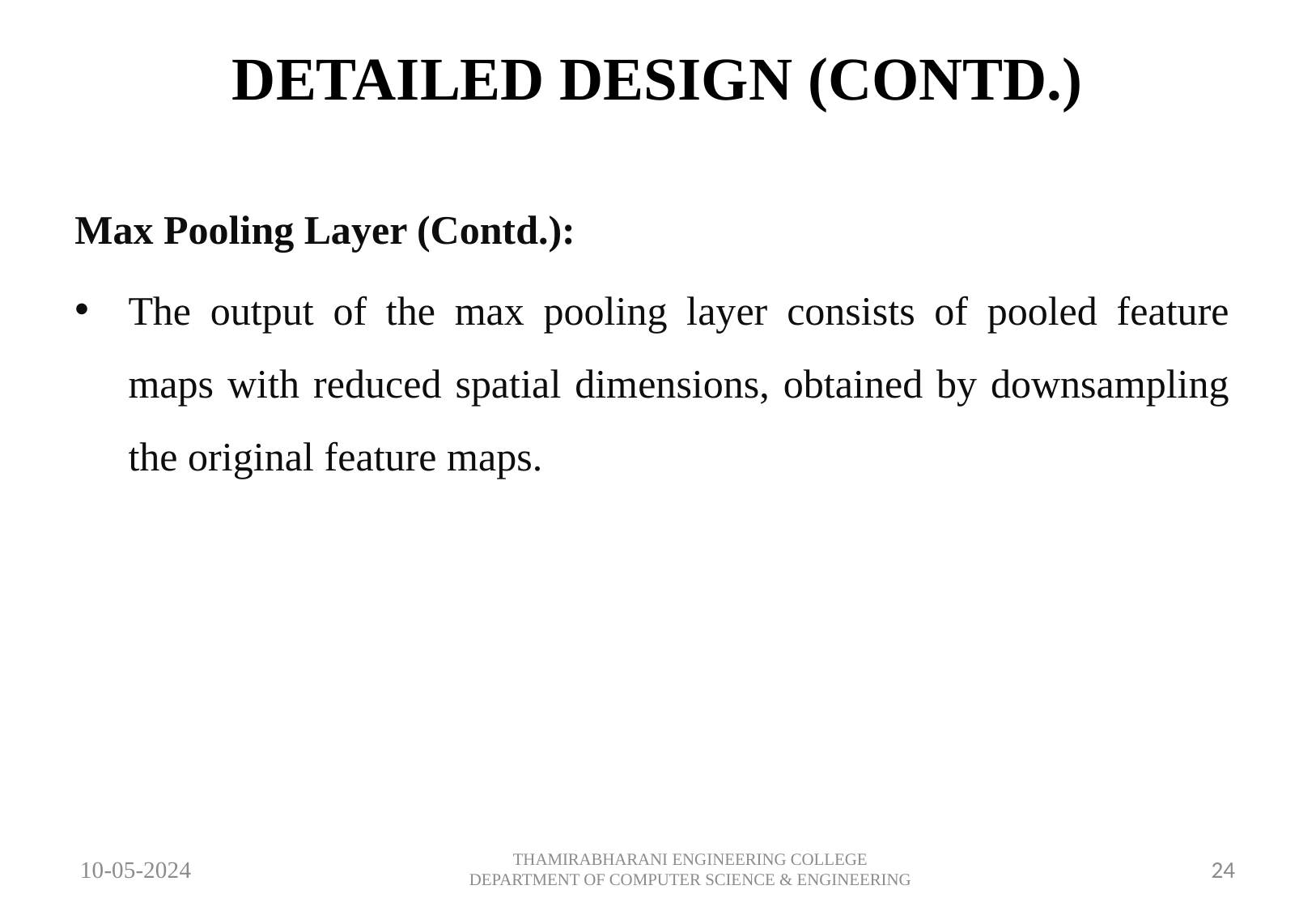

# DETAILED DESIGN (CONTD.)
Max Pooling Layer (Contd.):
The output of the max pooling layer consists of pooled feature maps with reduced spatial dimensions, obtained by downsampling the original feature maps.
10-05-2024
THAMIRABHARANI ENGINEERING COLLEGE DEPARTMENT OF COMPUTER SCIENCE & ENGINEERING
24